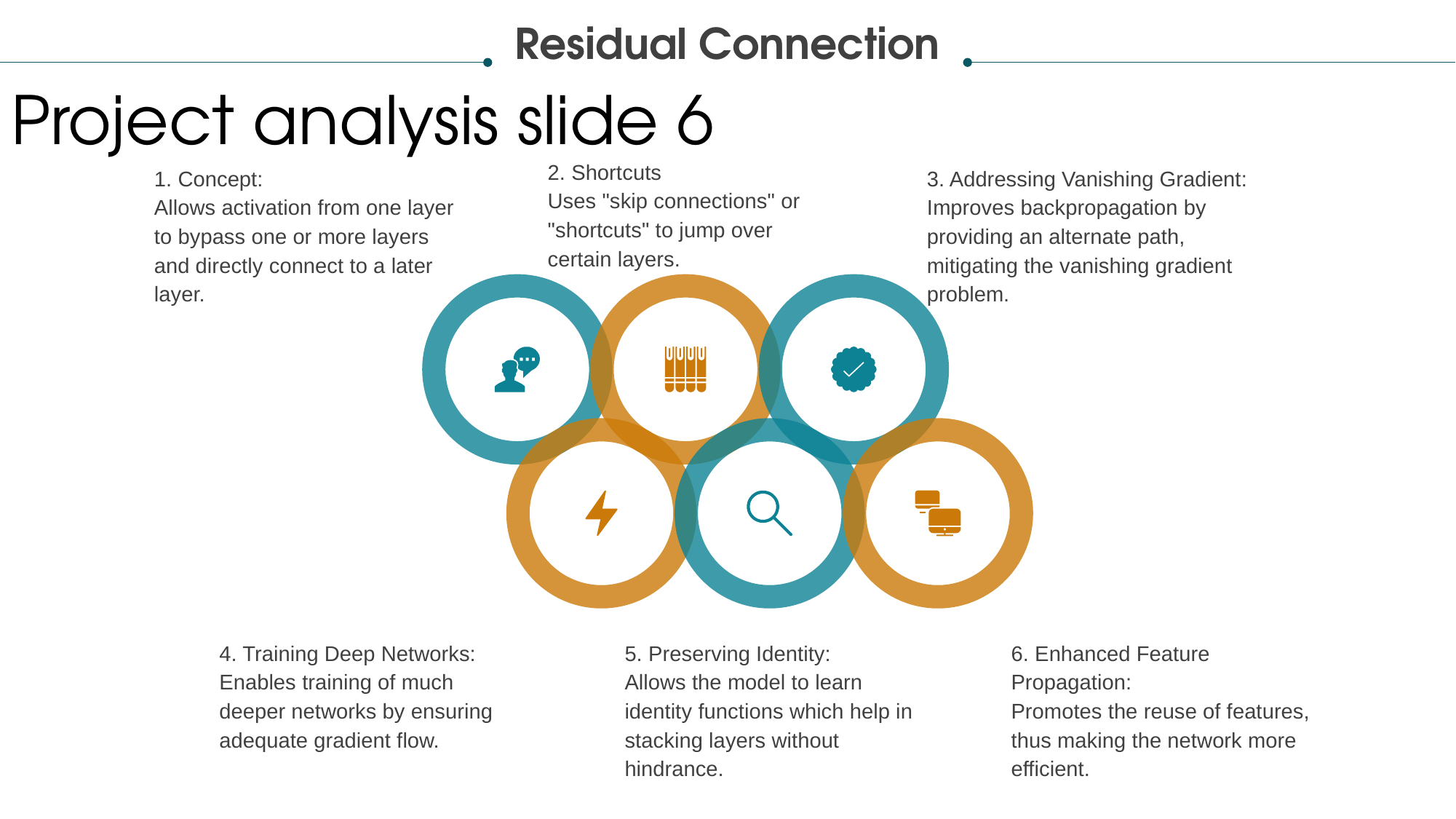

Residual Connection
Project analysis slide 6
2. Shortcuts
Uses "skip connections" or "shortcuts" to jump over certain layers.
1. Concept:
Allows activation from one layer to bypass one or more layers and directly connect to a later layer.
3. Addressing Vanishing Gradient:
Improves backpropagation by providing an alternate path, mitigating the vanishing gradient problem.

4. Training Deep Networks:
Enables training of much deeper networks by ensuring adequate gradient flow.
5. Preserving Identity:
Allows the model to learn identity functions which help in stacking layers without hindrance.
6. Enhanced Feature Propagation:
Promotes the reuse of features, thus making the network more efficient.